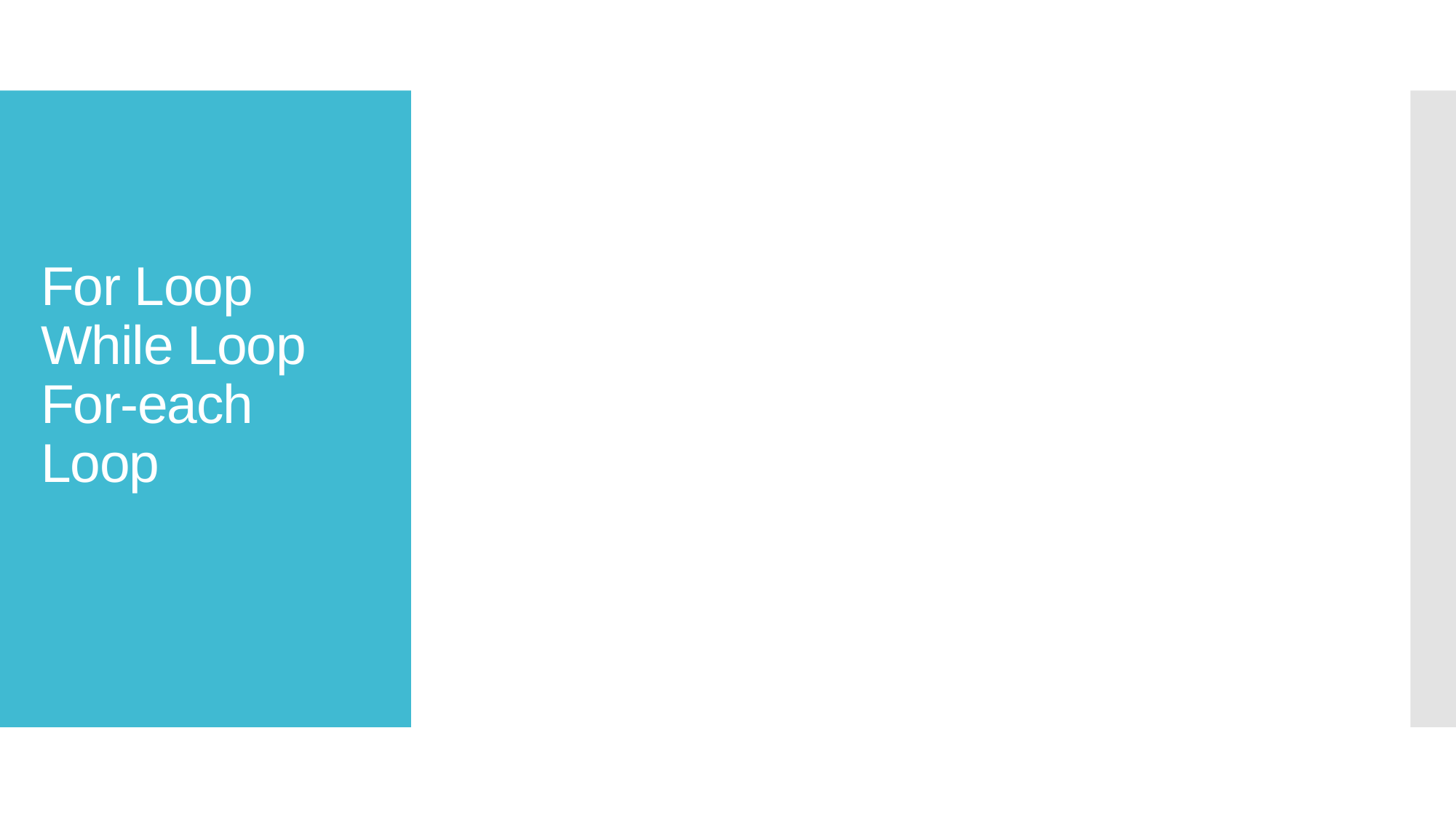

# For Loop While Loop For-each Loop